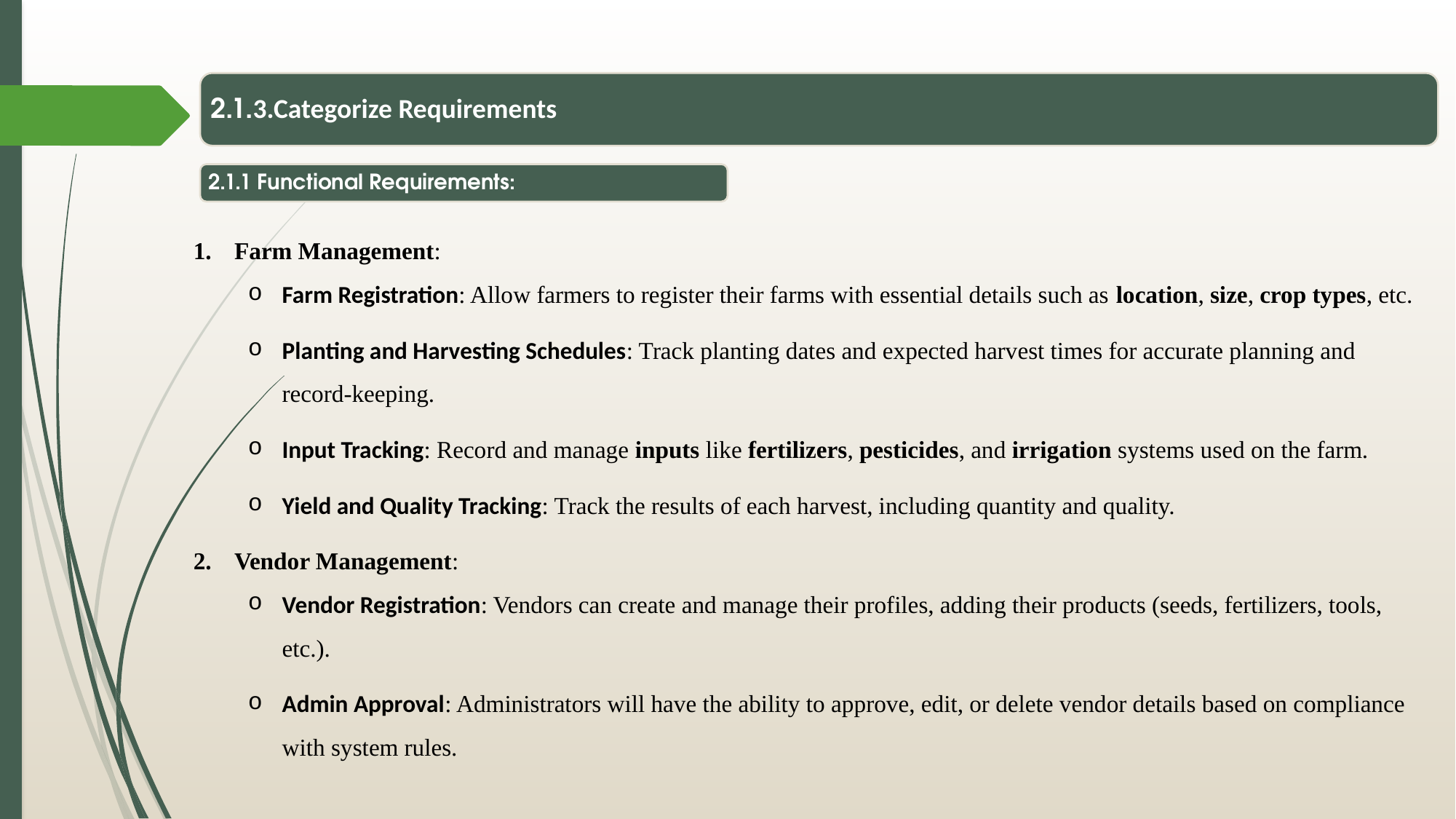

2.1.3.Categorize Requirements

2.1.1 Functional Requirements:

Farm Management:
Farm Registration: Allow farmers to register their farms with essential details such as location, size, crop types, etc.
Planting and Harvesting Schedules: Track planting dates and expected harvest times for accurate planning and record-keeping.
Input Tracking: Record and manage inputs like fertilizers, pesticides, and irrigation systems used on the farm.
Yield and Quality Tracking: Track the results of each harvest, including quantity and quality.
Vendor Management:
Vendor Registration: Vendors can create and manage their profiles, adding their products (seeds, fertilizers, tools, etc.).
Admin Approval: Administrators will have the ability to approve, edit, or delete vendor details based on compliance with system rules.